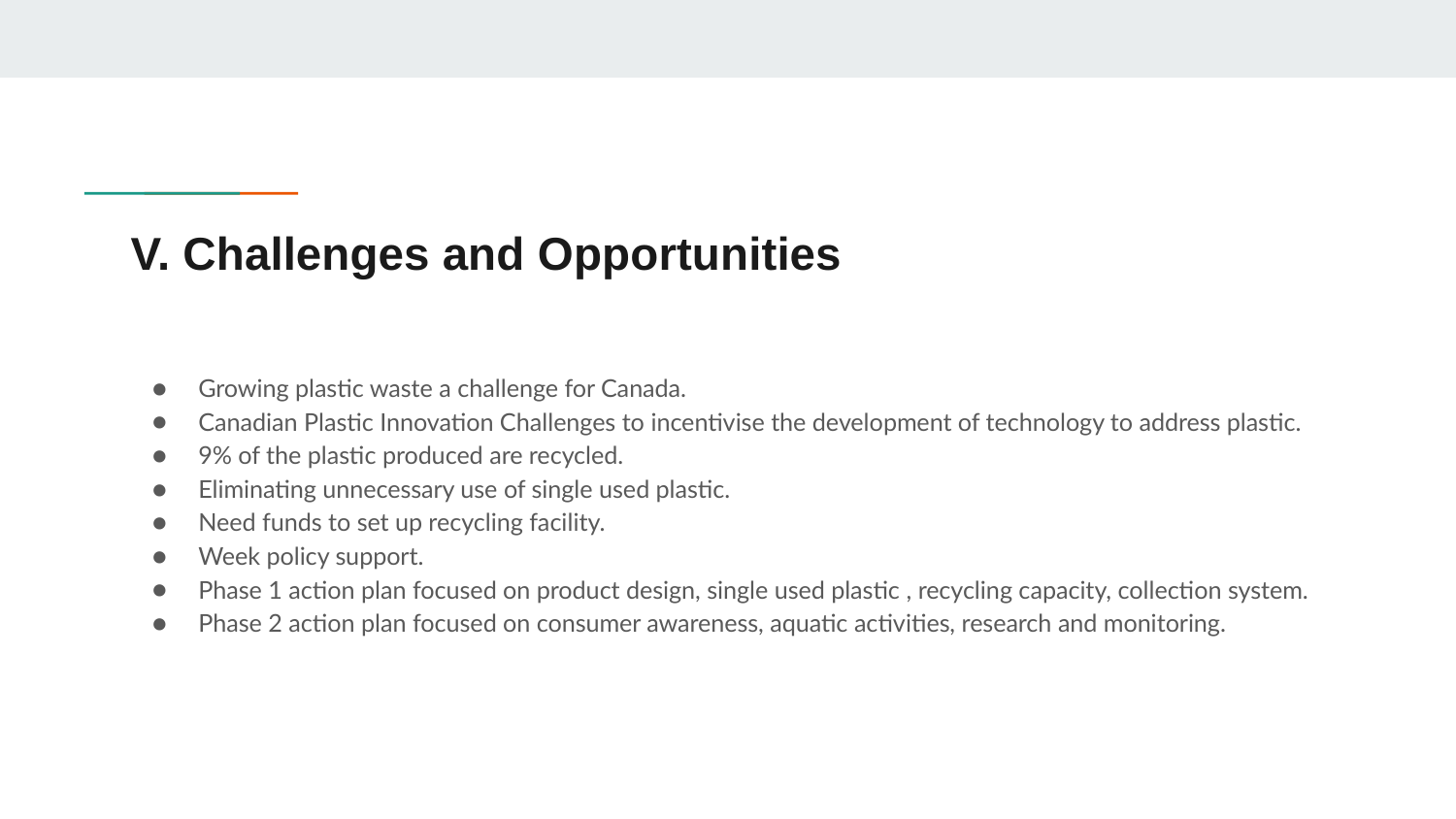

# V. Challenges and Opportunities
Growing plastic waste a challenge for Canada.
Canadian Plastic Innovation Challenges to incentivise the development of technology to address plastic.
9% of the plastic produced are recycled.
Eliminating unnecessary use of single used plastic.
Need funds to set up recycling facility.
Week policy support.
Phase 1 action plan focused on product design, single used plastic , recycling capacity, collection system.
Phase 2 action plan focused on consumer awareness, aquatic activities, research and monitoring.